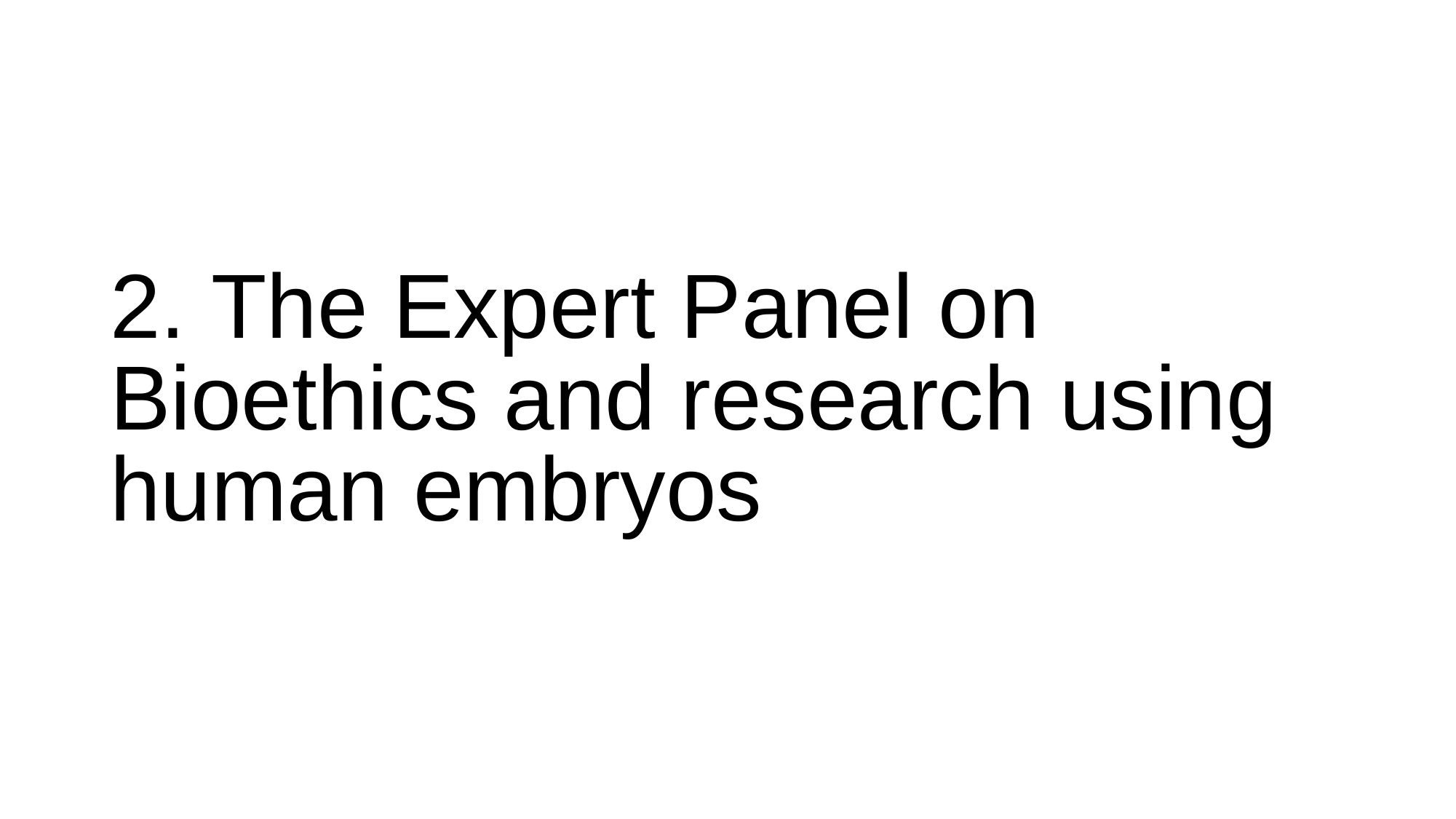

# 2. The Expert Panel on Bioethics and research using human embryos